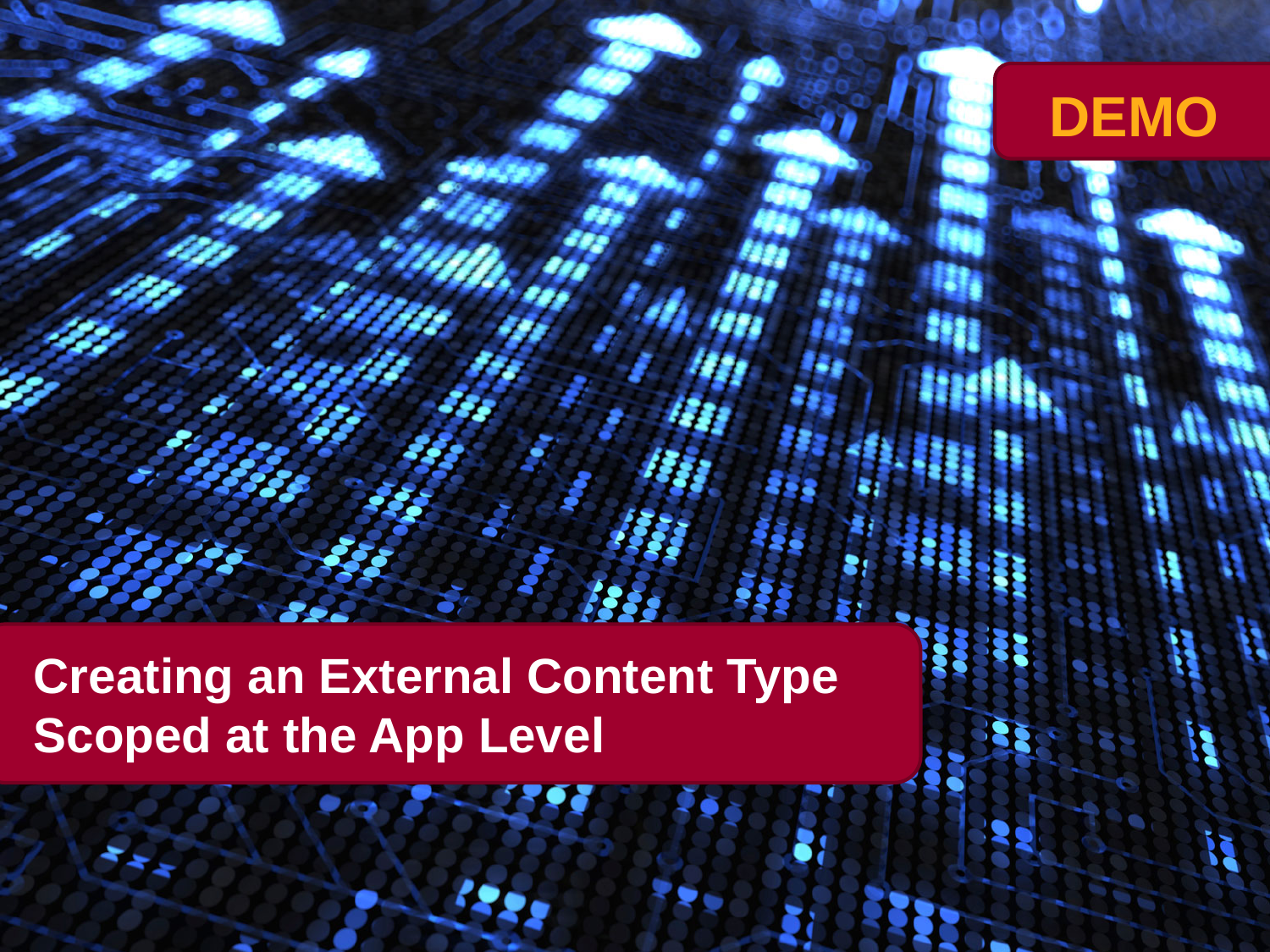

# Creating an External Content Type Scoped at the App Level